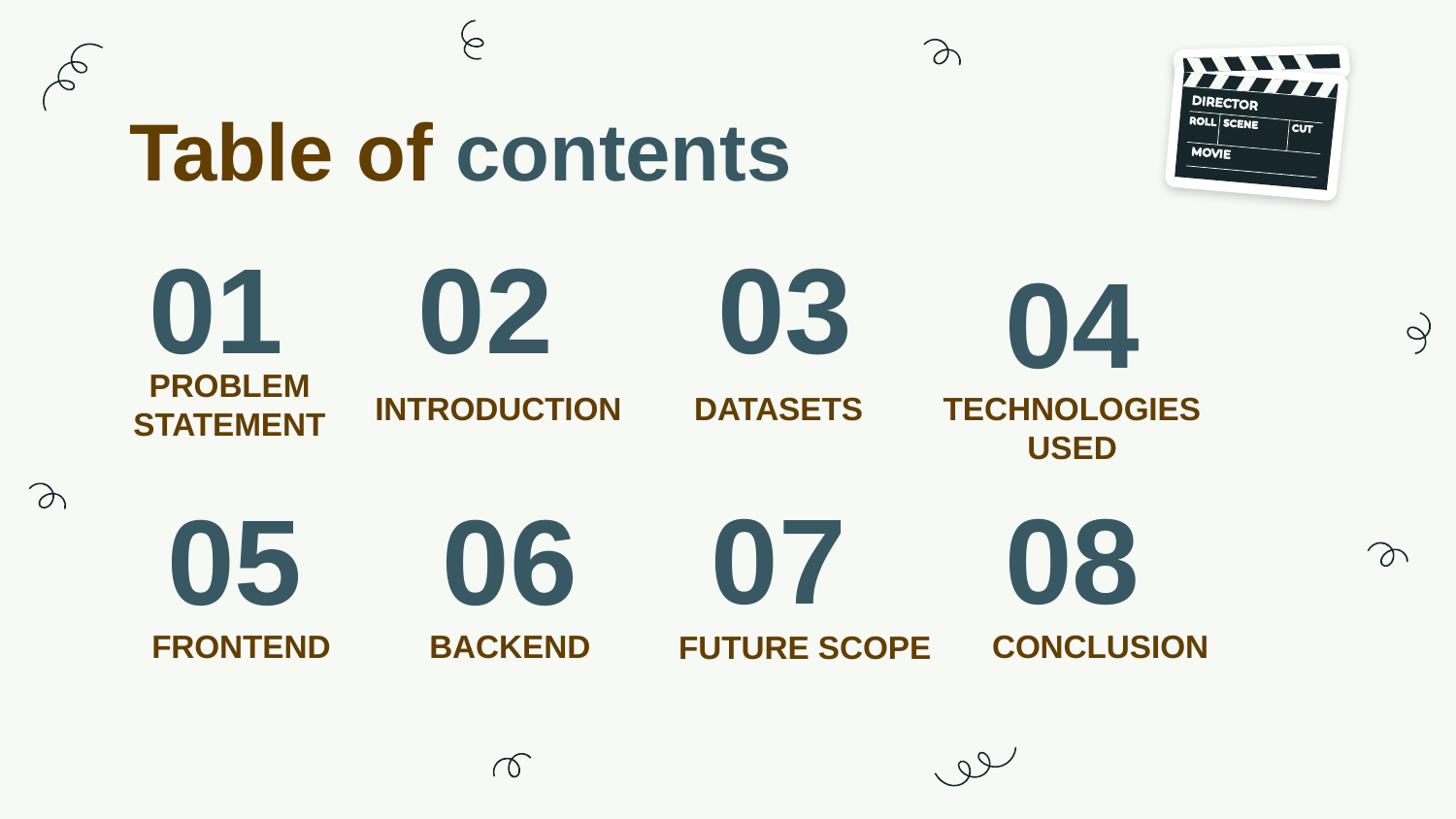

Table of contents
# 01
02
03
04
PROBLEM STATEMENT
INTRODUCTION
DATASETS
TECHNOLOGIES USED
07
08
05
06
FRONTEND
BACKEND
CONCLUSION
FUTURE SCOPE